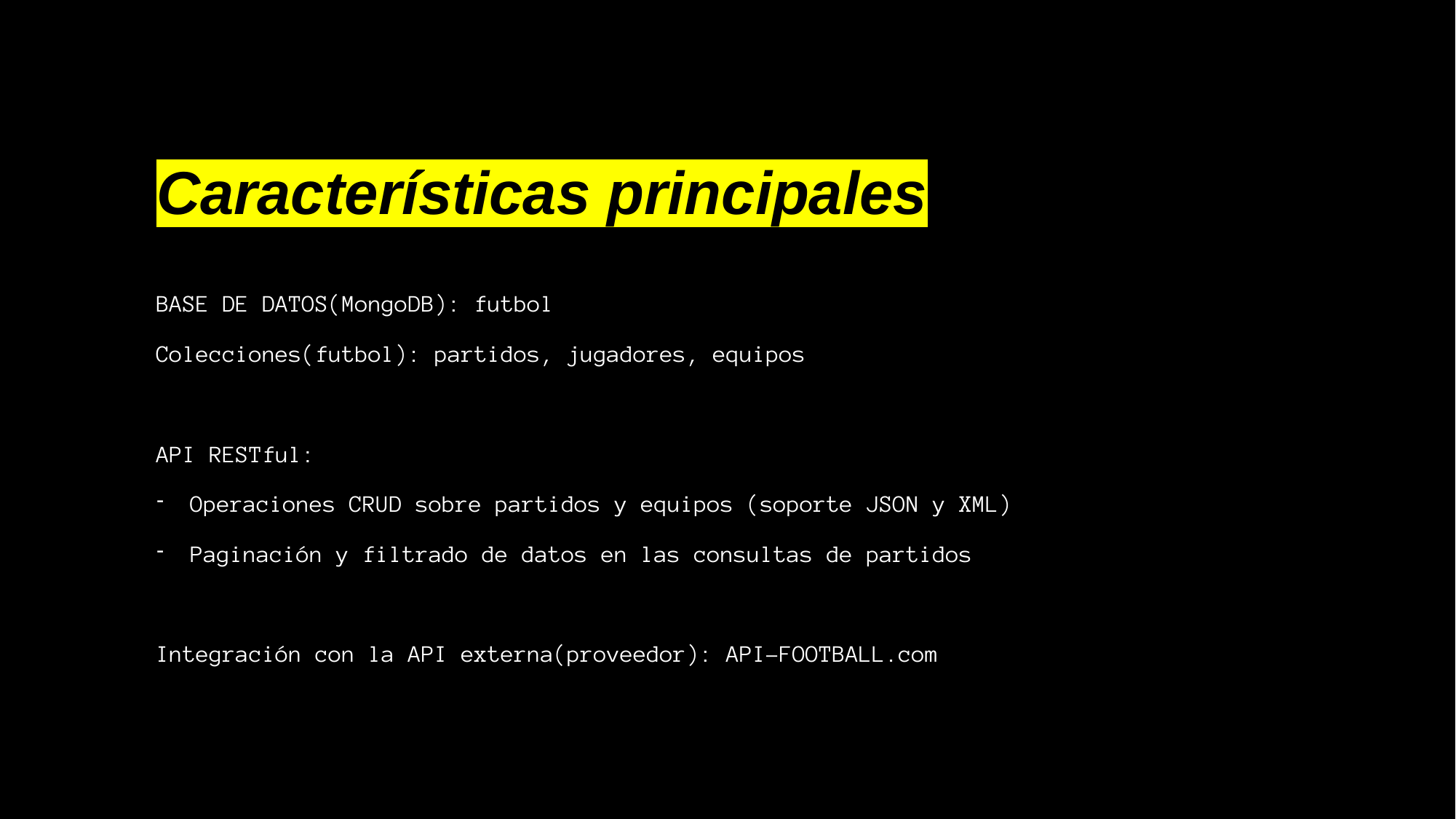

# Características principales
BASE DE DATOS(MongoDB): futbol
Colecciones(futbol): partidos, jugadores, equipos

API RESTful:
Operaciones CRUD sobre partidos y equipos (soporte JSON y XML)
Paginación y filtrado de datos en las consultas de partidos

Integración con la API externa(proveedor): API-FOOTBALL.com